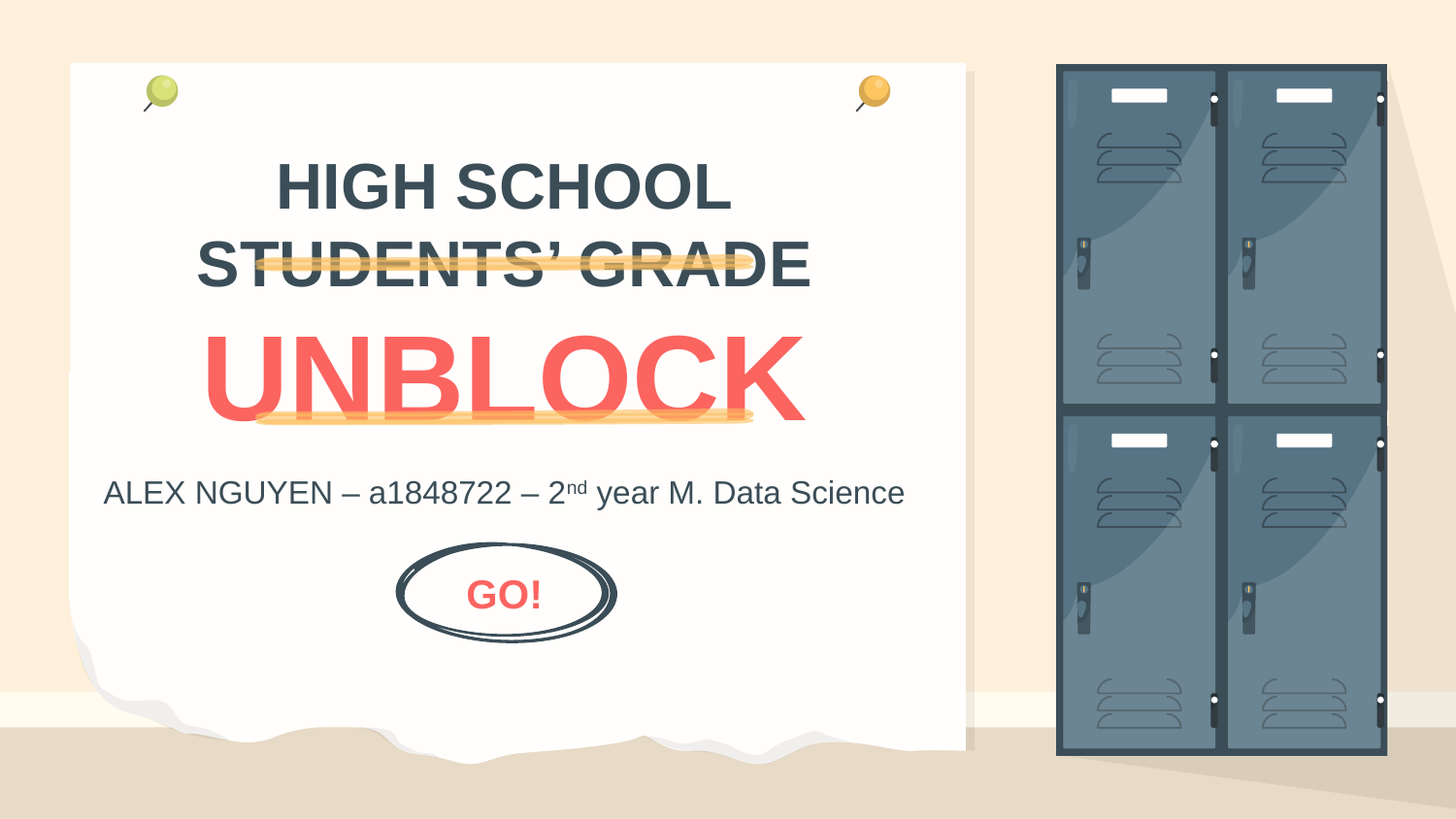

# HIGH SCHOOL STUDENTS’ GRADE UNBLOCK

ALEX NGUYEN – a1848722 – 2nd year M. Data Science

GO!